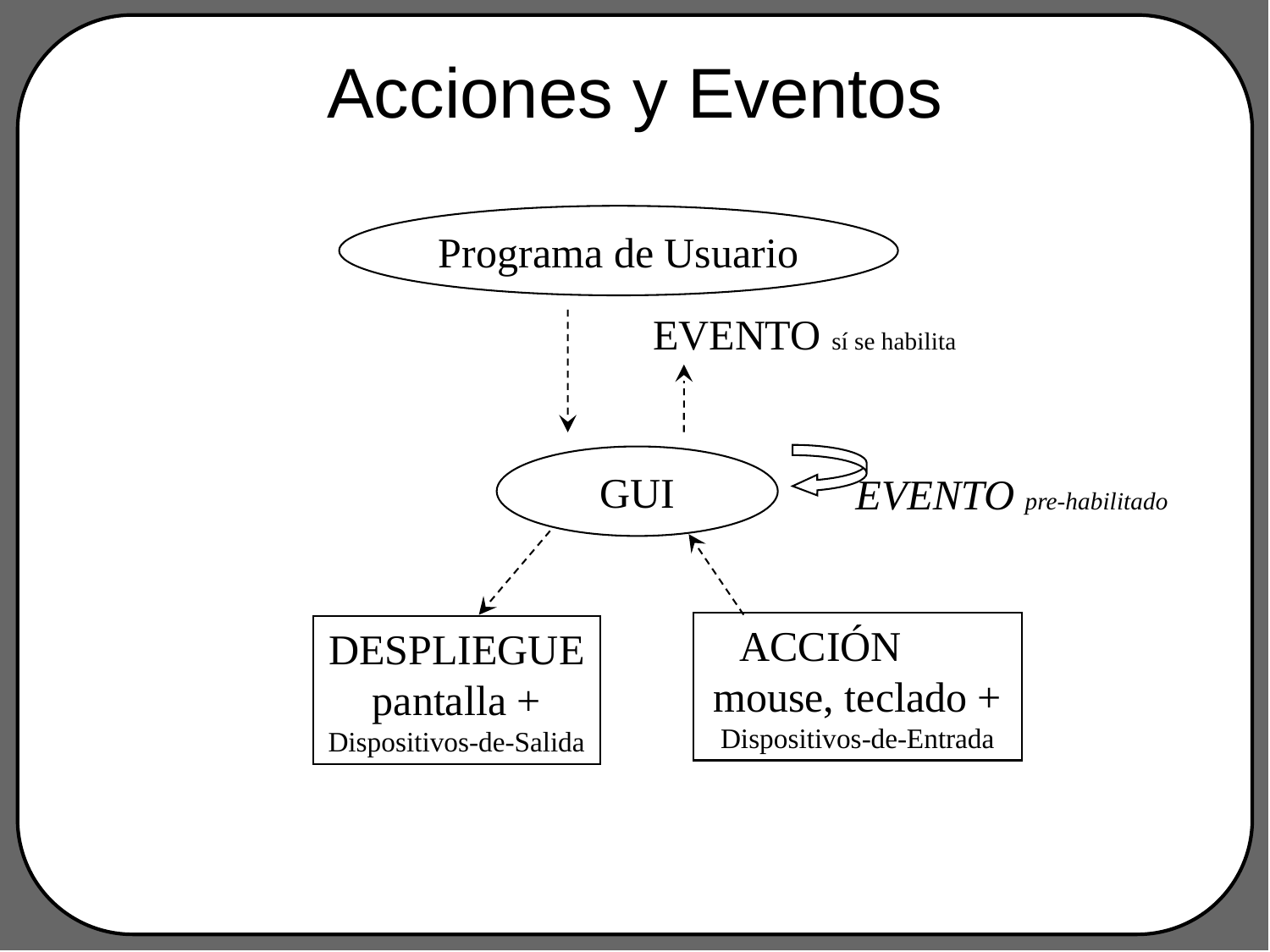

# Acciones y Eventos
Programa de Usuario

EVENTO sí se habilita

GUI
EVENTO pre-habilitado

ACCIÓN        mouse, teclado + Dispositivos-de-Entrada
DESPLIEGUE pantalla + Dispositivos-de-Salida